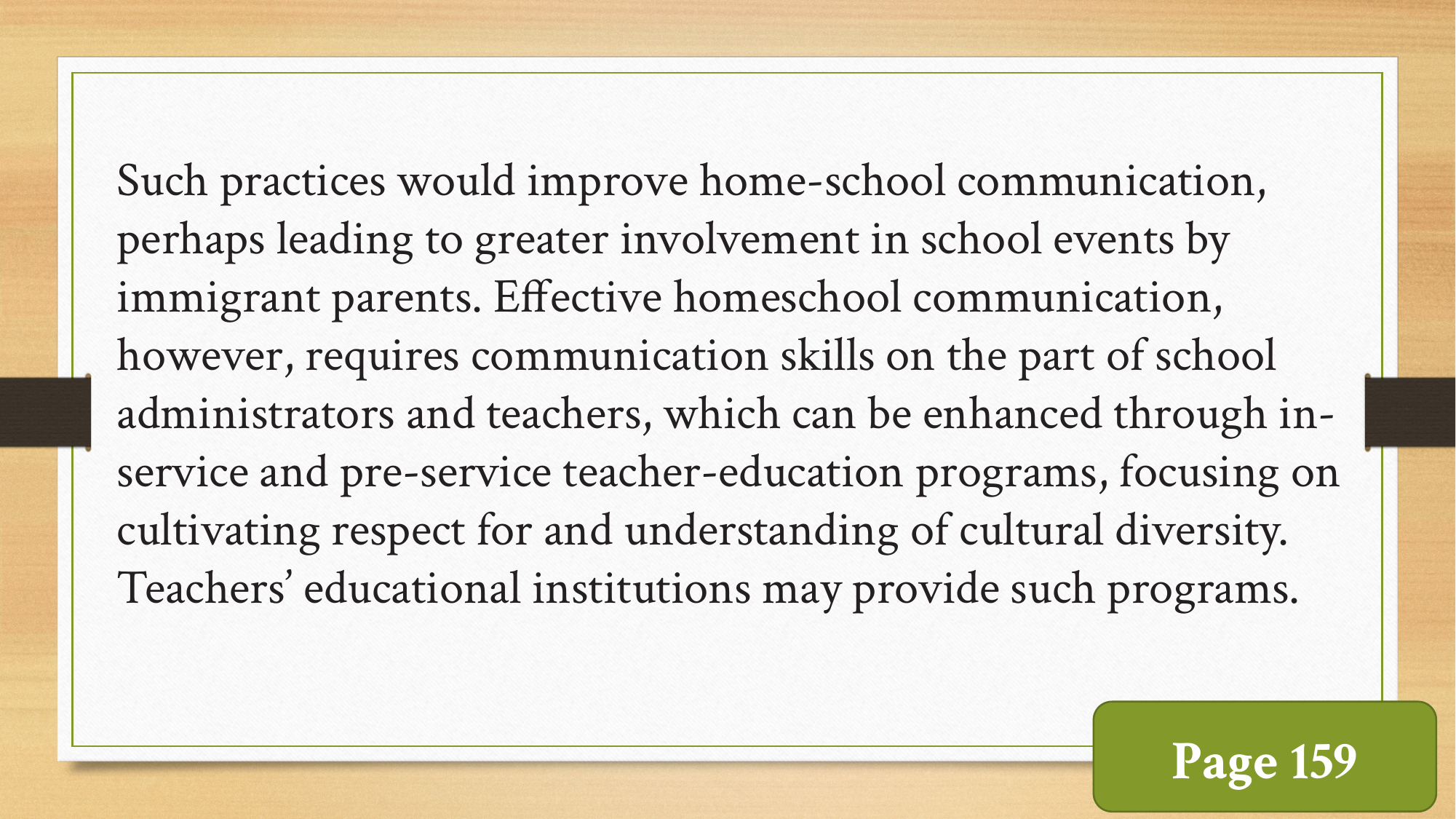

Such practices would improve home-school communication, perhaps leading to greater involvement in school events by immigrant parents. Effective homeschool communication, however, requires communication skills on the part of school
administrators and teachers, which can be enhanced through in-service and pre-service teacher-education programs, focusing on cultivating respect for and understanding of cultural diversity. Teachers’ educational institutions may provide such programs.
Page 159